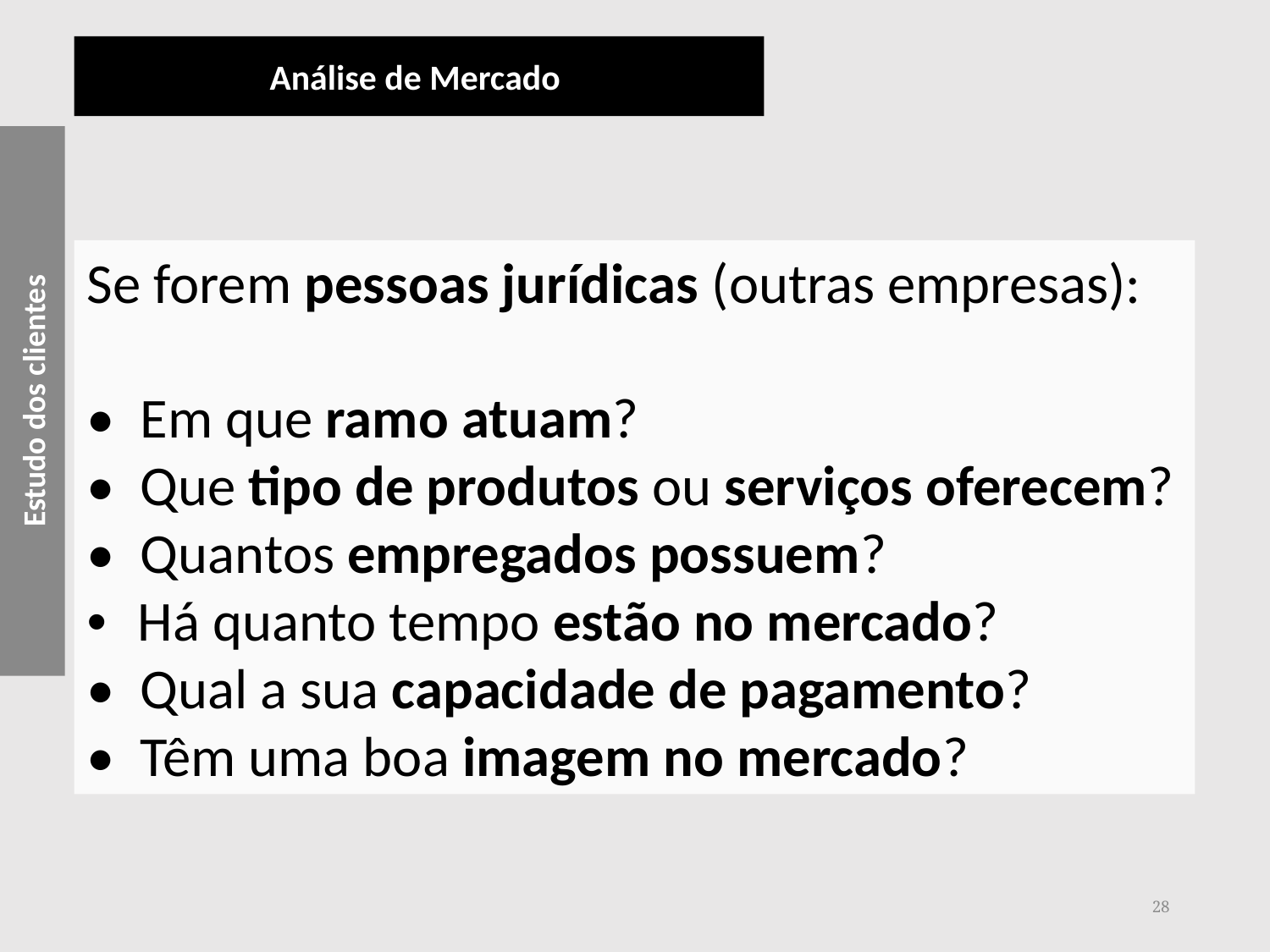

Análise de Mercado
Estudo dos clientes
Se forem pessoas jurídicas (outras empresas):

•  Em que ramo atuam?
•  Que tipo de produtos ou serviços oferecem?
•  Quantos empregados possuem?
•  Há quanto tempo estão no mercado?
•  Qual a sua capacidade de pagamento?
•  Têm uma boa imagem no mercado?
28
Este artigo aborda a influência de capital social em redes colaborativas. Com o contexto social de

redes colaborativas se tornando cada vez mais importante, a pesquisa ampliou o conceito tradicional de

Este artigo aborda a influência de capital social em redes colaborativas. Com o contexto social de

competitividade para incluir e enfatizar elementos 'soft', como o capital social.
redes colaborativas se tornando cada vez mais importante, a pesquisa ampliou o conceito tradicional de

Este artigo aborda a influência de capital social em redes colaborativas. Com o contexto social de

O objetivo deste estudo é identificar inter-

competitividade para incluir e enfatizar elementos 'soft', como o capital social.
redes colaborativas se tornando cada vez mais importante, a pesquisa ampliou o conceito tradicional de

Este artigo aborda a influência de capital social em redes colaborativas. Com o contexto social de

elementos organizacionais do capital social e sua relação com a competitividade rede colaborativa.
competitividade para incluir e enfatizar elementos 'soft', como o capital social.
redes colaborativas se tornando cada vez mais importante, a pesquisa ampliou o conceito tradicional de

competitividade para incluir e enfatizar elementos 'soft', como o capital social.